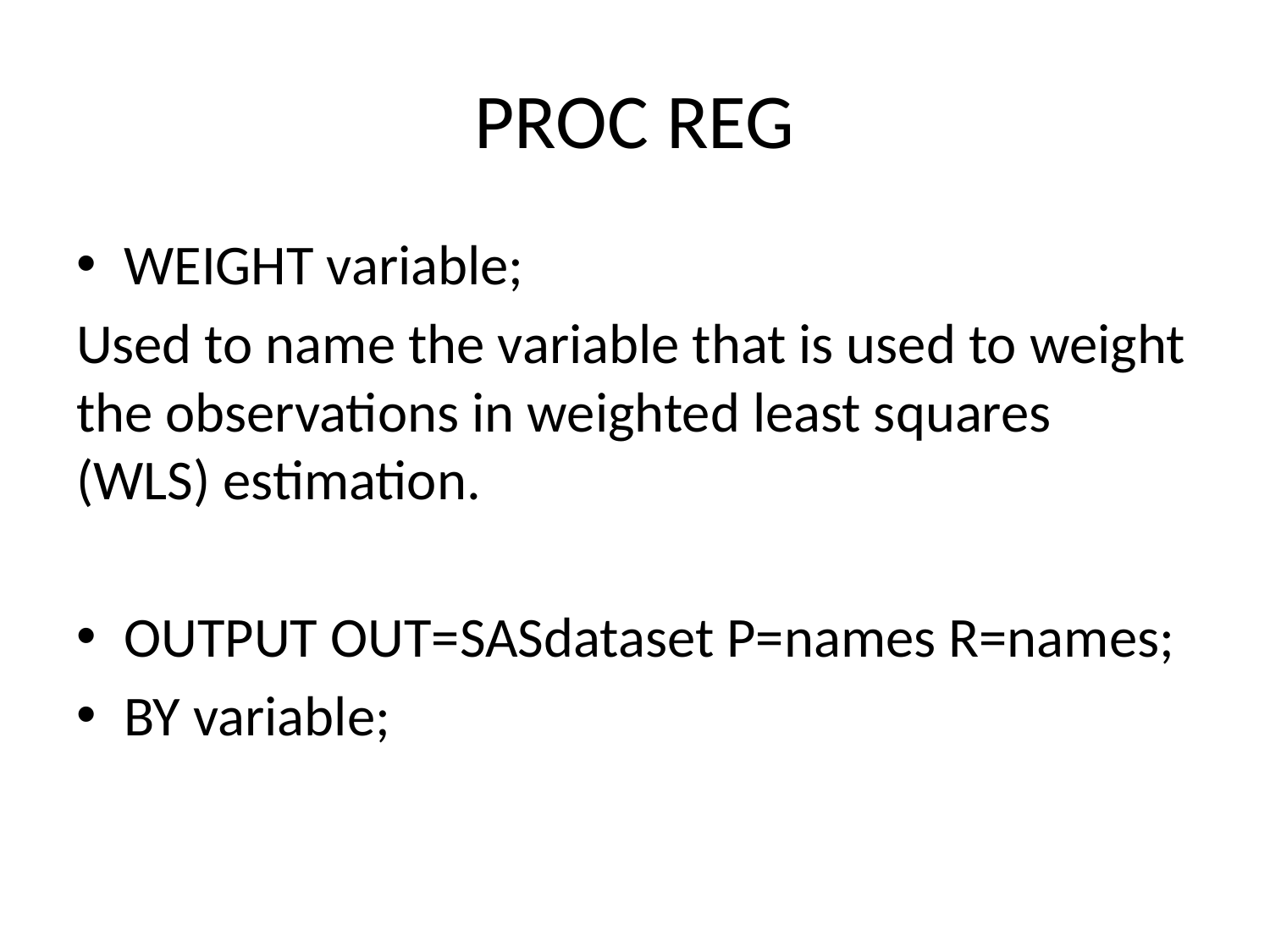

# PROC REG
WEIGHT variable;
Used to name the variable that is used to weight the observations in weighted least squares (WLS) estimation.

OUTPUT OUT=SASdataset P=names R=names;
BY variable;